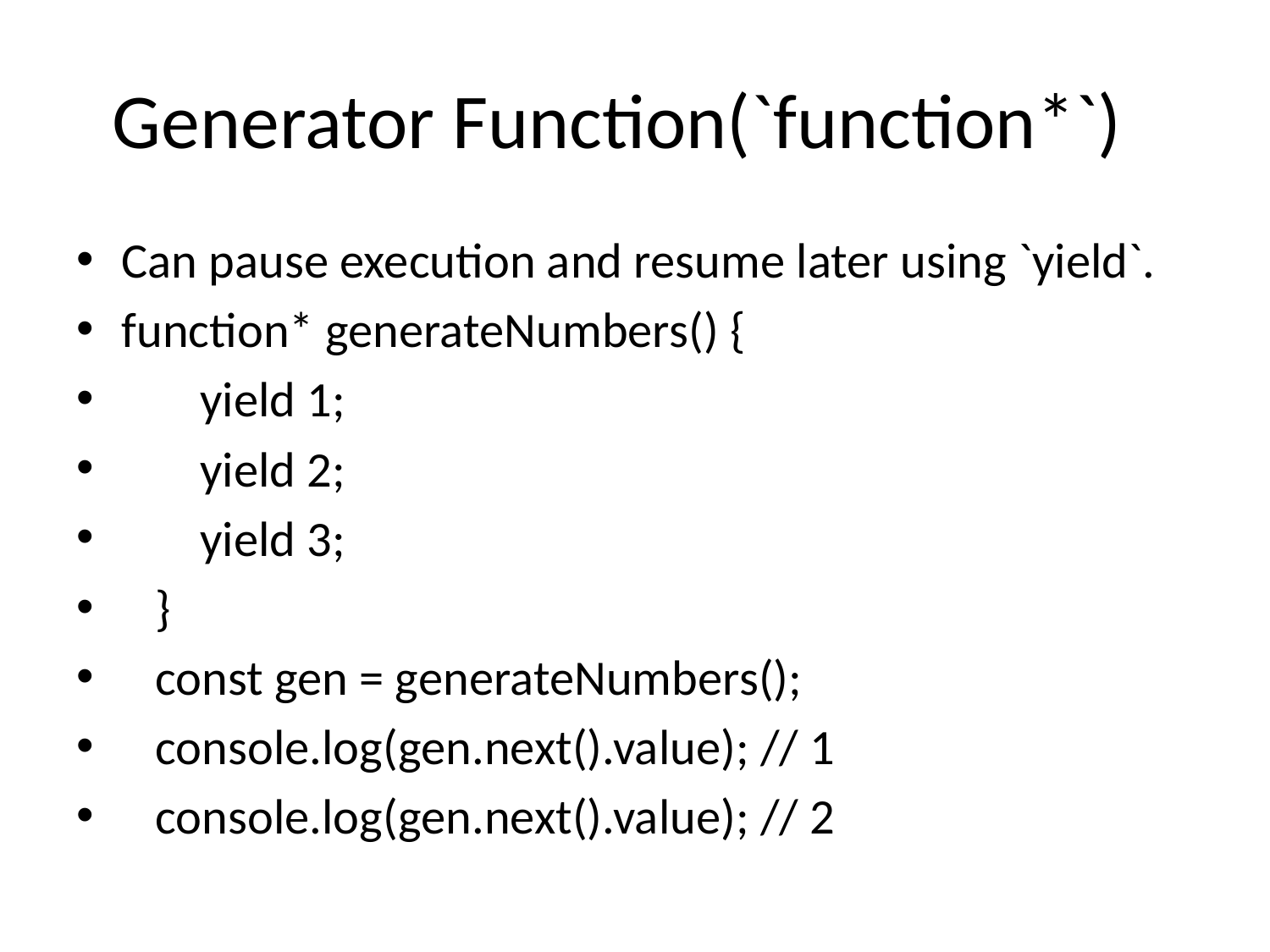

# Generator Function(`function*`)
Can pause execution and resume later using `yield`.
function* generateNumbers() {
       yield 1;
       yield 2;
       yield 3;
   }
   const gen = generateNumbers();
   console.log(gen.next().value); // 1
   console.log(gen.next().value); // 2